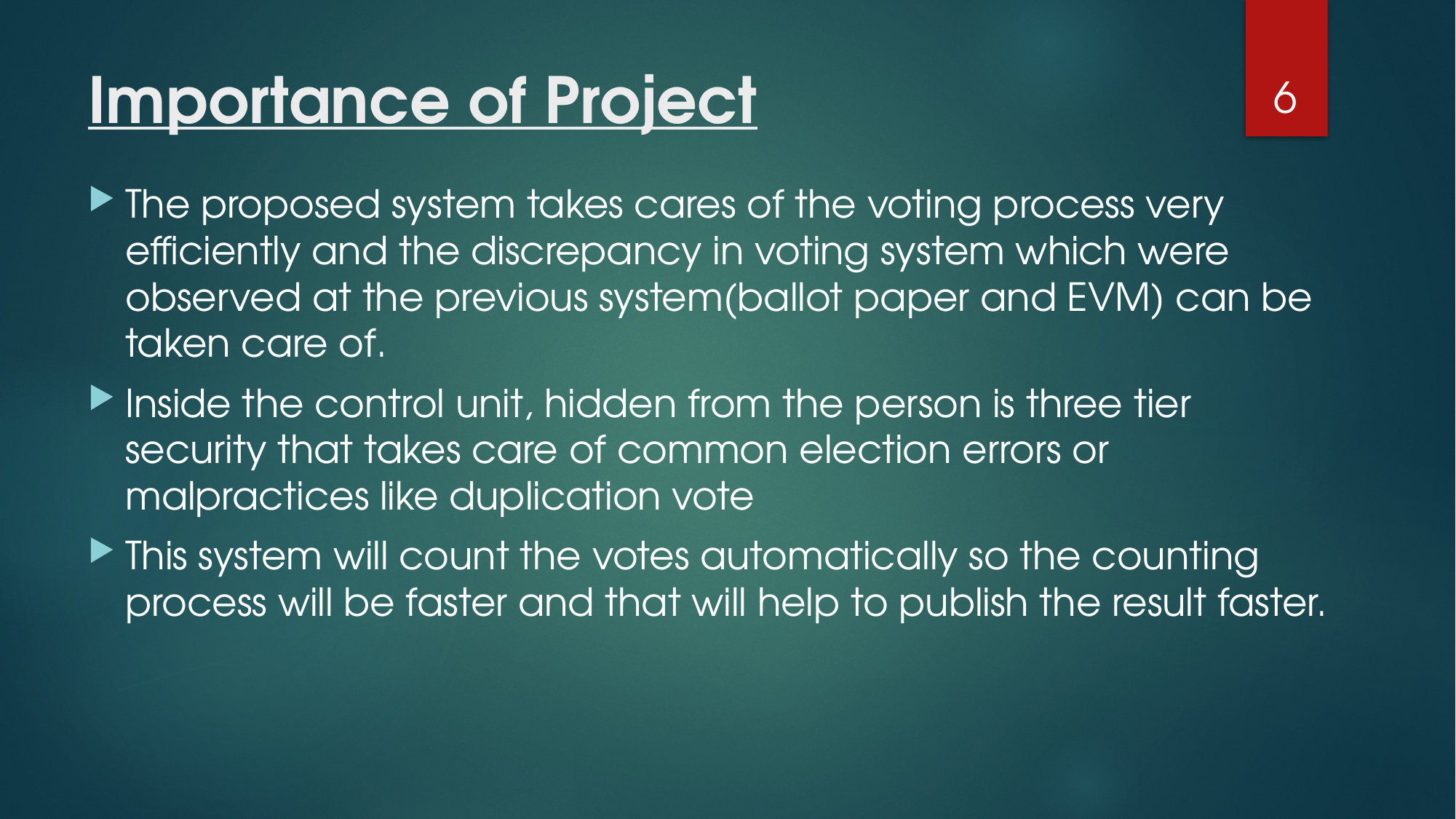

6
# Importance of Project
The proposed system takes cares of the voting process very efficiently and the discrepancy in voting system which were observed at the previous system(ballot paper and EVM) can be taken care of.
Inside the control unit, hidden from the person is three tier security that takes care of common election errors or malpractices like duplication vote
This system will count the votes automatically so the counting process will be faster and that will help to publish the result faster.